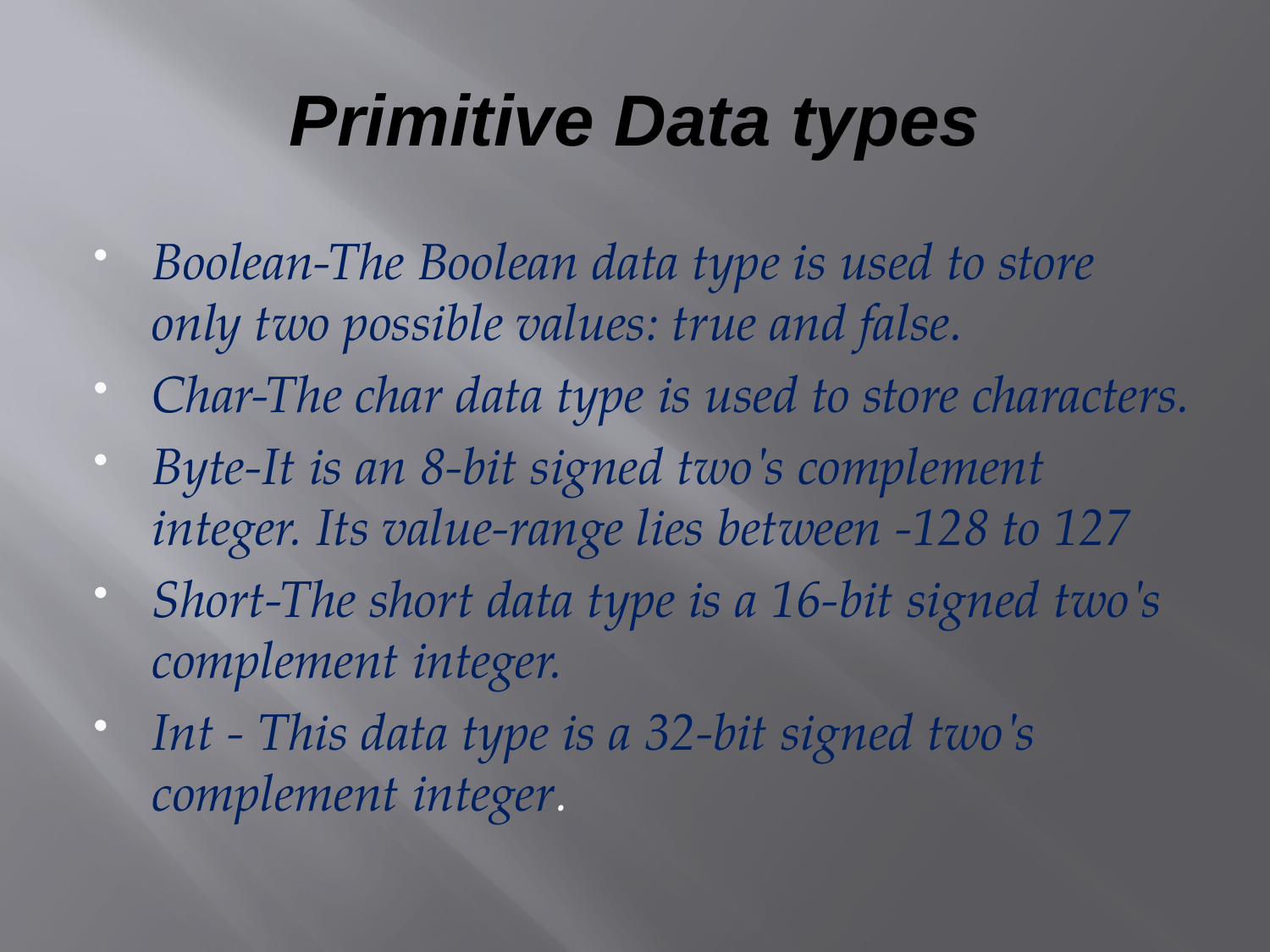

# Primitive Data types
Boolean-The Boolean data type is used to store only two possible values: true and false.
Char-The char data type is used to store characters.
Byte-It is an 8-bit signed two's complement integer. Its value-range lies between -128 to 127
Short-The short data type is a 16-bit signed two's complement integer.
Int - This data type is a 32-bit signed two's complement integer.